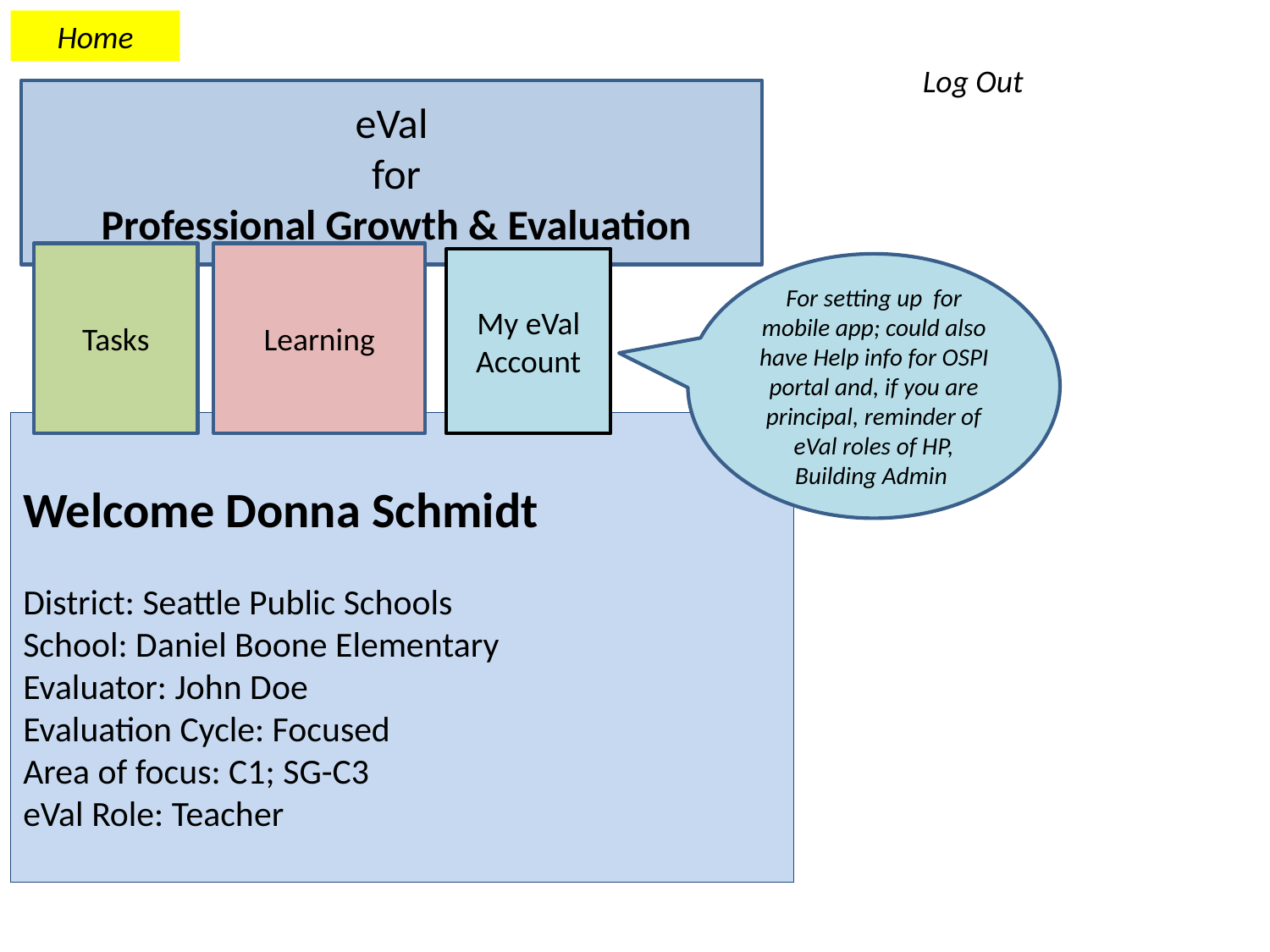

Home
Log Out
eVal
 for
 Professional Growth & Evaluation
Tasks
Learning
My eVal Account
For setting up  for mobile app; could also have Help info for OSPI portal and, if you are principal, reminder of eVal roles of HP, Building Admin

Welcome Donna Schmidt

District: Seattle Public Schools
School: Daniel Boone Elementary
Evaluator: John Doe
Evaluation Cycle: Focused
Area of focus: C1; SG-C3
eVal Role: Teacher